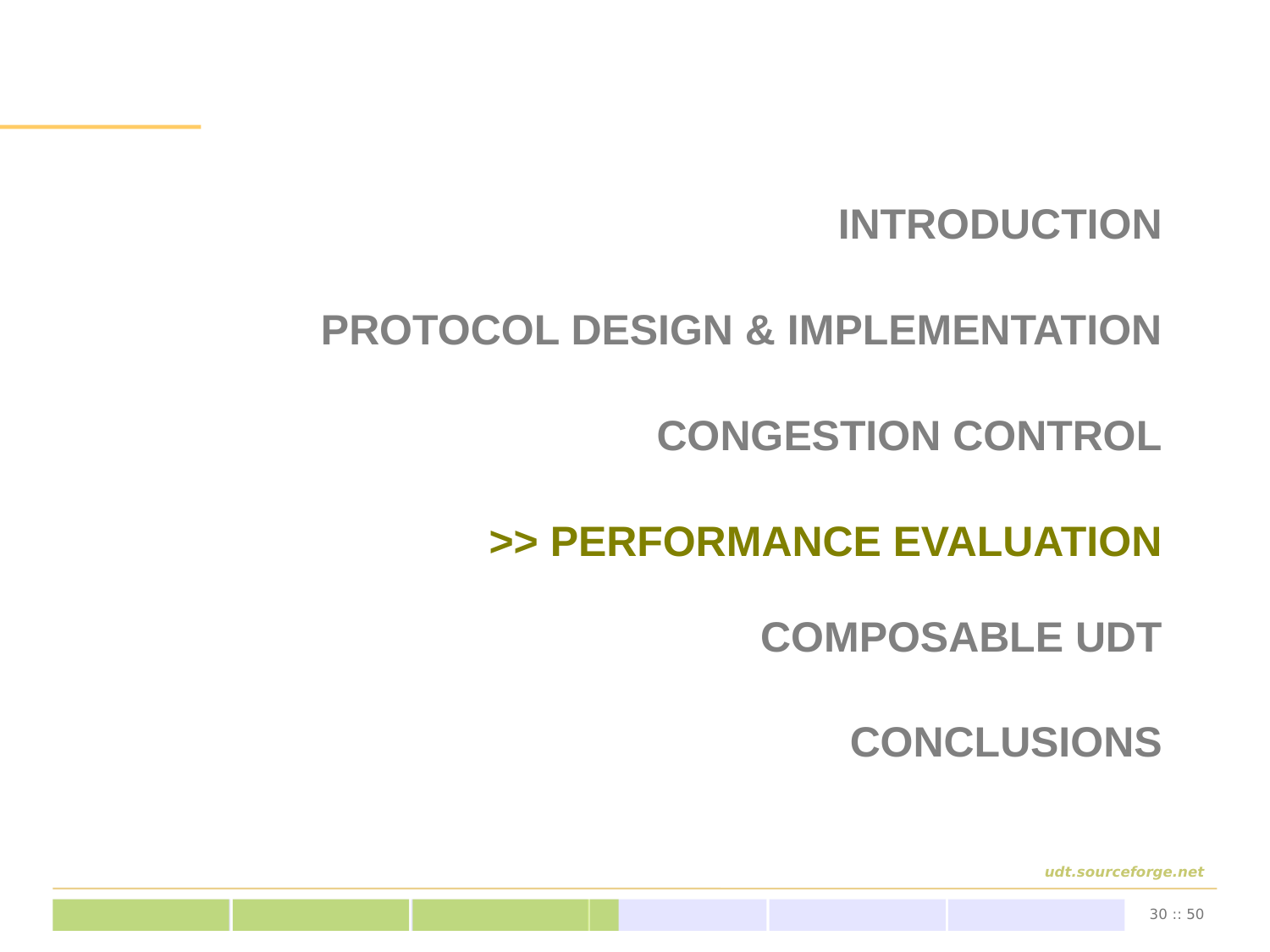

INTRODUCTION
PROTOCOL DESIGN & IMPLEMENTATION
CONGESTION CONTROL
# >> PERFORMANCE EVALUATION
COMPOSABLE UDT
CONCLUSIONS

30 :: 50